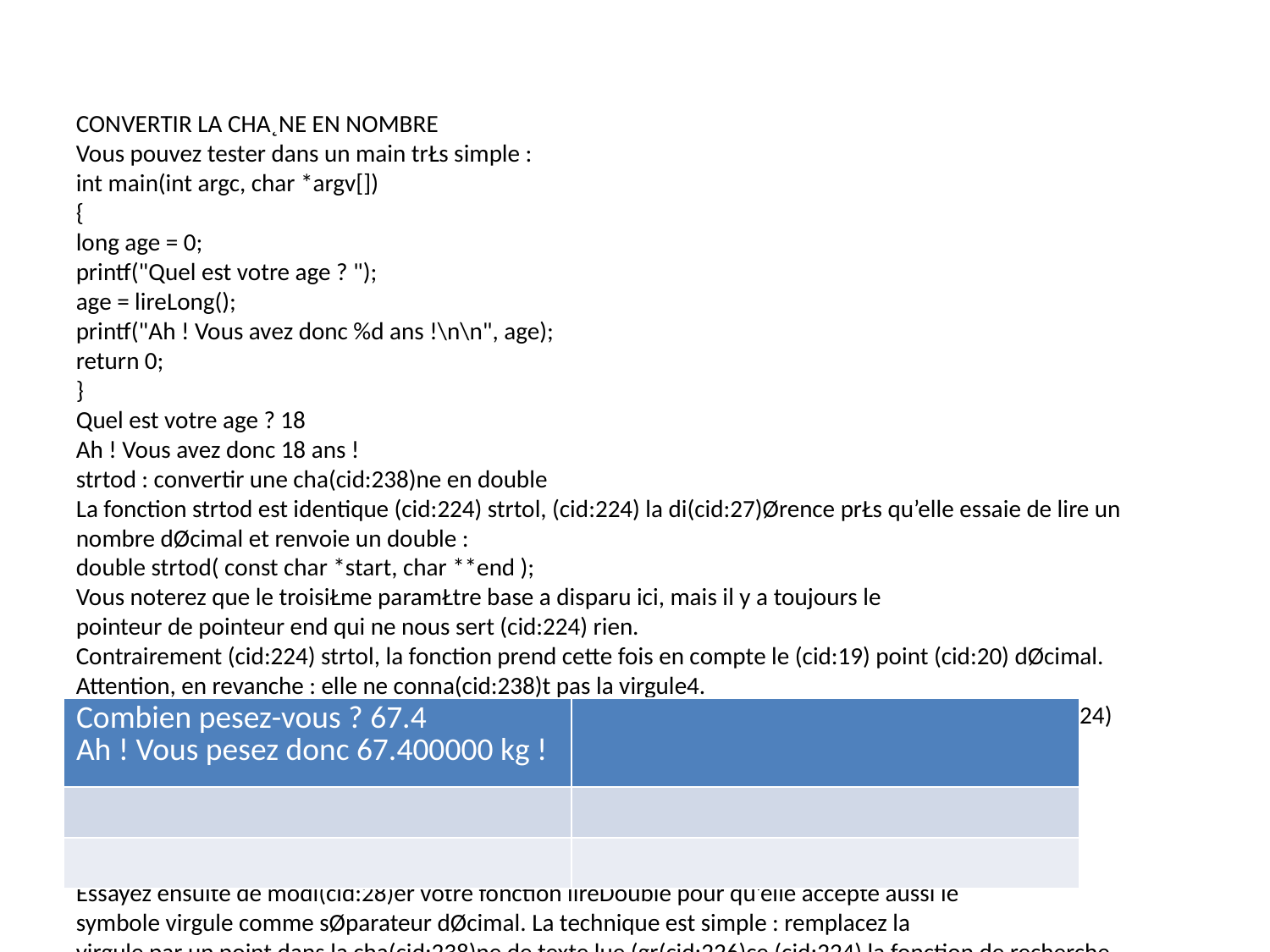

CONVERTIR LA CHA˛NE EN NOMBRE
Vous pouvez tester dans un main trŁs simple :
int main(int argc, char *argv[])
{
long age = 0;
printf("Quel est votre age ? ");
age = lireLong();
printf("Ah ! Vous avez donc %d ans !\n\n", age);
return 0;
}
Quel est votre age ? 18
Ah ! Vous avez donc 18 ans !
strtod : convertir une cha(cid:238)ne en double
La fonction strtod est identique (cid:224) strtol, (cid:224) la di(cid:27)Ørence prŁs qu’elle essaie de lire un
nombre dØcimal et renvoie un double :
double strtod( const char *start, char **end );
Vous noterez que le troisiŁme paramŁtre base a disparu ici, mais il y a toujours le
pointeur de pointeur end qui ne nous sert (cid:224) rien.
Contrairement (cid:224) strtol, la fonction prend cette fois en compte le (cid:19) point (cid:20) dØcimal.
Attention, en revanche : elle ne conna(cid:238)t pas la virgule4.
(cid:192) vous de jouer! (cid:201)crivez la fonction lireDouble. Vous ne devriez avoir aucun mal (cid:224)
le faire, c’est exactement comme lireLong (cid:224) part que cette fois, on appelle strtod et
on retourne un double.
Vous devriez alors pouvoir faire ceci dans la console :
Combien pesez-vous ? 67.4
Ah ! Vous pesez donc 67.400000 kg !
Essayez ensuite de modi(cid:28)er votre fonction lireDouble pour qu’elle accepte aussi le
symbole virgule comme sØparateur dØcimal. La technique est simple : remplacez la
virgule par un point dans la cha(cid:238)ne de texte lue (gr(cid:226)ce (cid:224) la fonction de recherche
strchr), puis envoyez la cha(cid:238)ne modi(cid:28)Øe (cid:224) strtod.
En rØsumØ
(cid:21) Lafonctionscanf,bienqu’enapparencesimpled’utilisation,estenfaittrŁscomplexe
et nous oppose certaines limites. On ne peut pas, par exemple, Øcrire plusieurs mots
4. ˙asevoitque(cid:231)aaØtØcodØpardesAnglais.
285
| Quel est votre age ? 18 Ah ! Vous avez donc 18 ans ! |  |
| --- | --- |
|  |  |
|  |  |
| Combien pesez-vous ? 67.4 Ah ! Vous pesez donc 67.400000 kg ! |  |
| --- | --- |
|  |  |
|  |  |